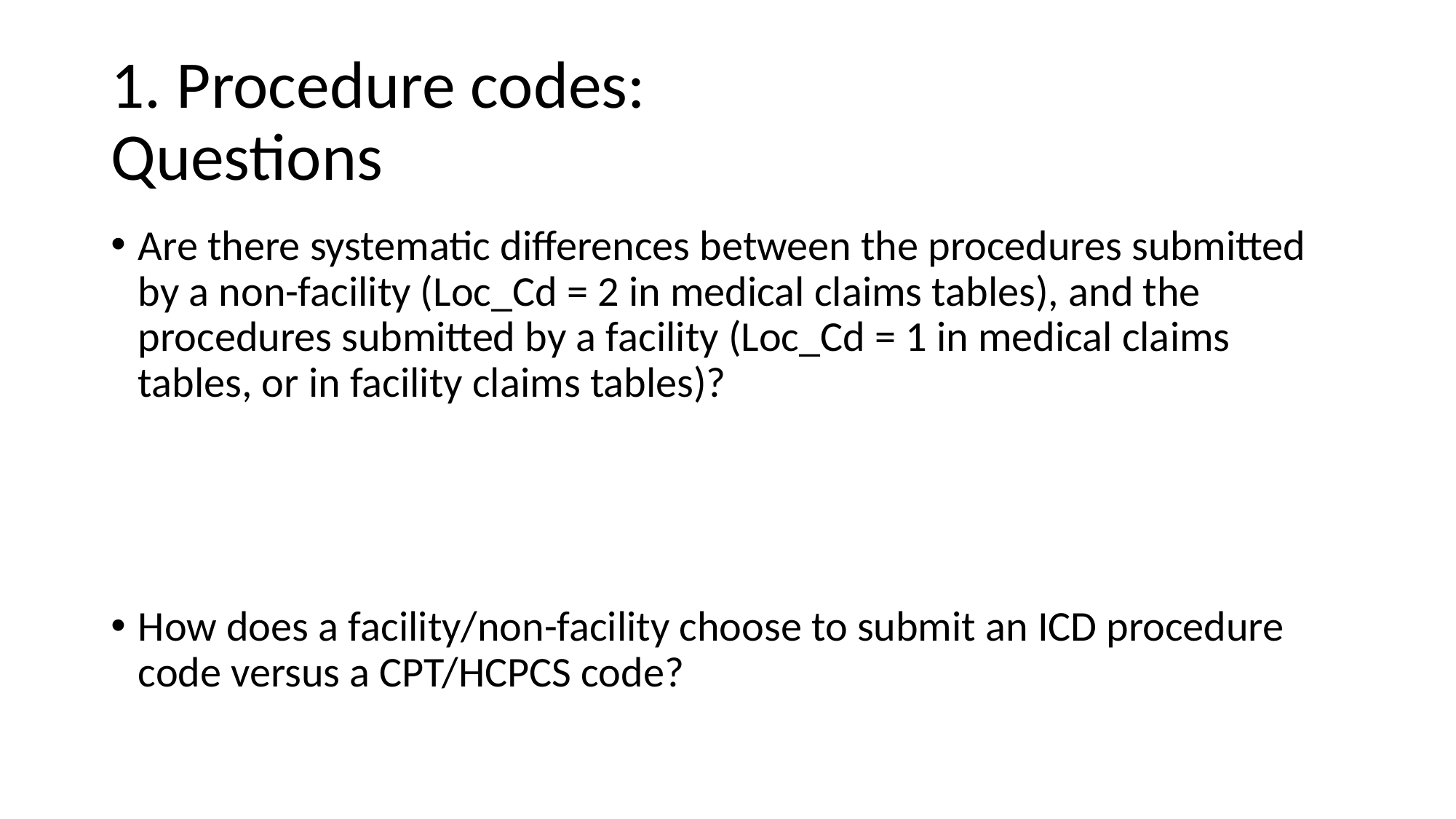

# 1. Procedure codes: Questions
Are there systematic differences between the procedures submitted by a non-facility (Loc_Cd = 2 in medical claims tables), and the procedures submitted by a facility (Loc_Cd = 1 in medical claims tables, or in facility claims tables)?

How does a facility/non-facility choose to submit an ICD procedure code versus a CPT/HCPCS code?